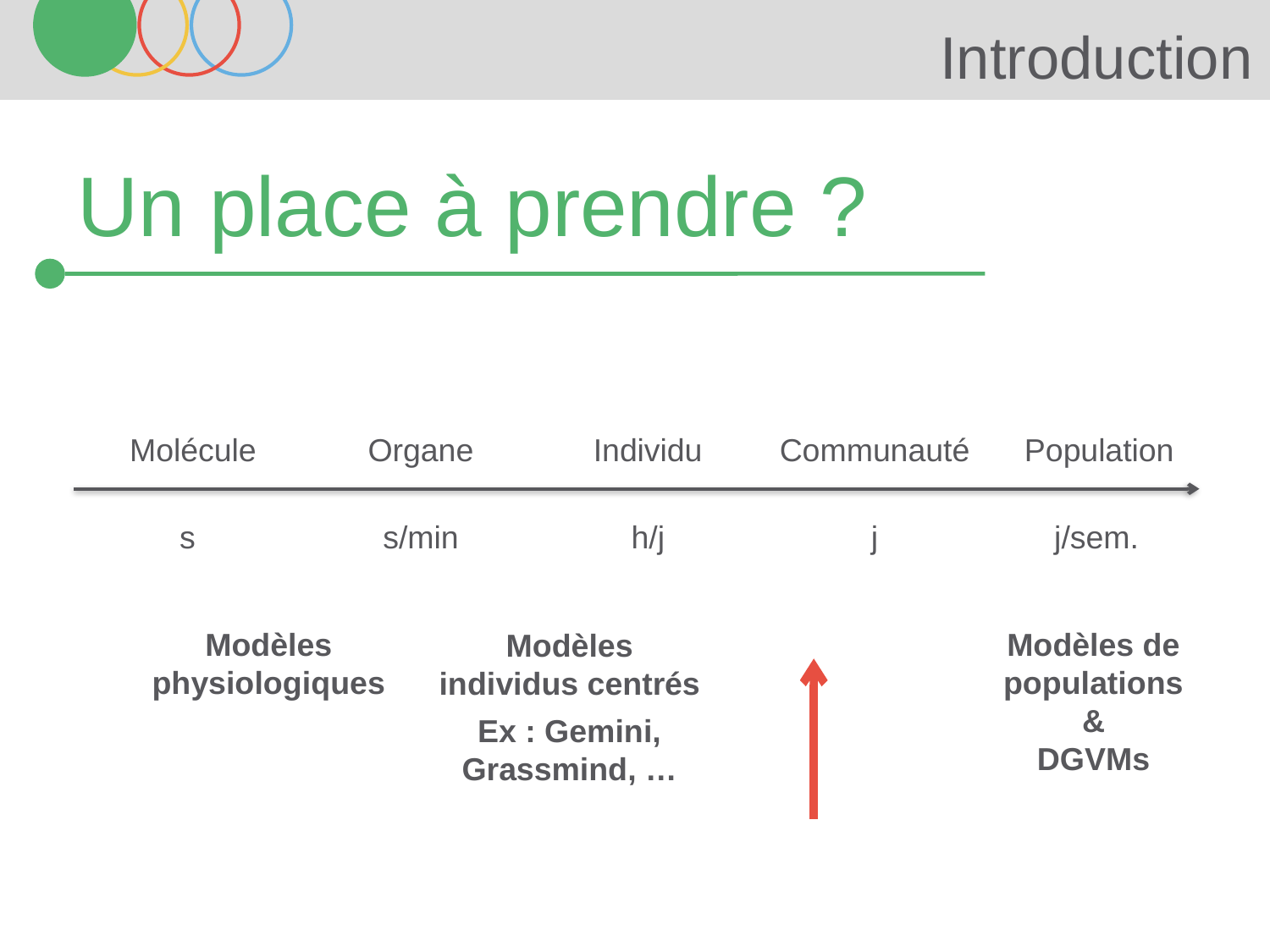

# Introduction
Un place à prendre ?

Molécule
Organe
Individu
Communauté
Population
s
s/min
h/j
j
j/sem.
Modèles
physiologiques
Modèles de populations &
DGVMs
Modèles individus centrés

Ex : Gemini,
Grassmind, …